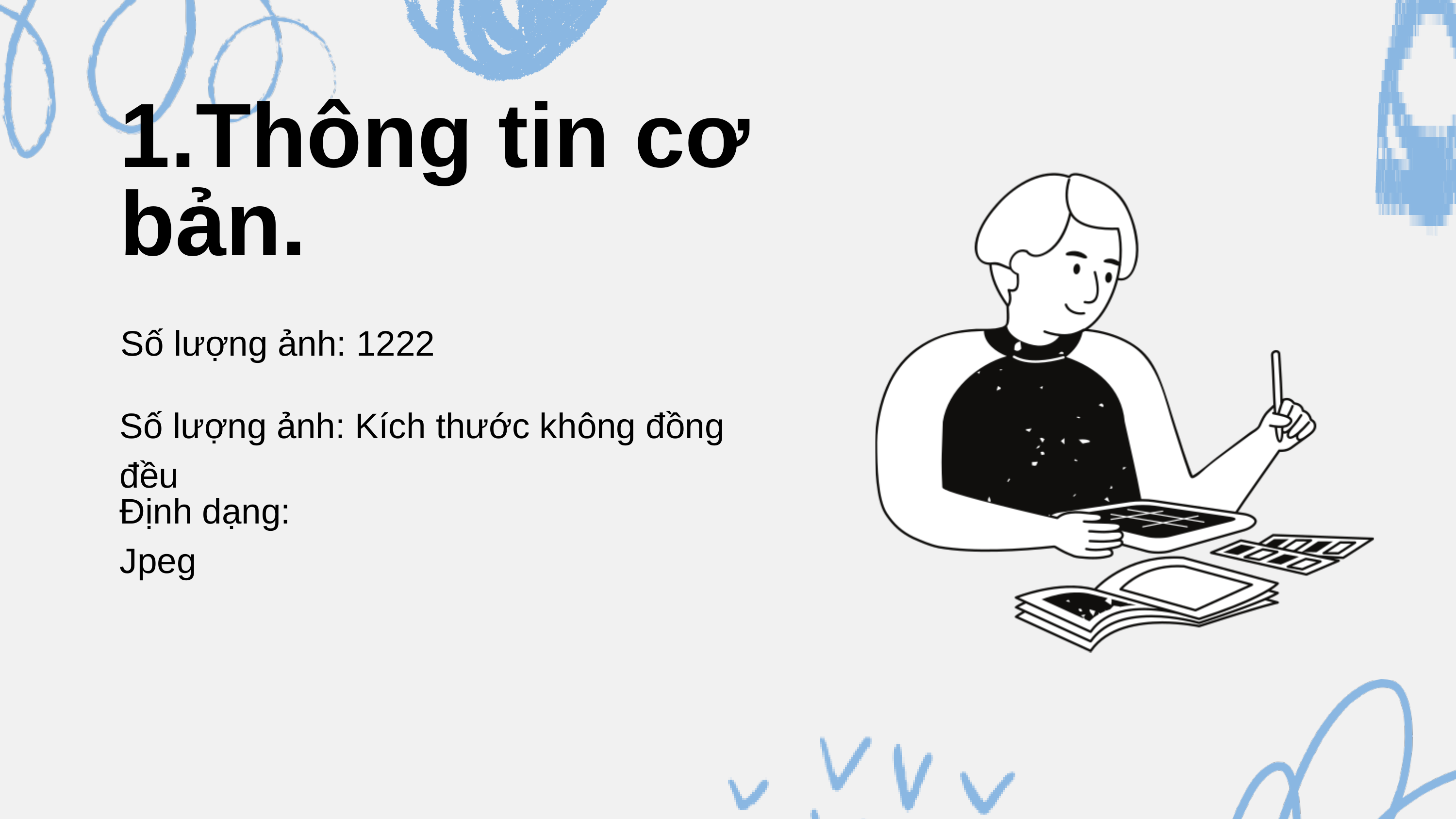

1.Thông tin cơ bản.

Số lượng ảnh: 1222
Số lượng ảnh: Kích thước không đồng đều
Định dạng: Jpeg